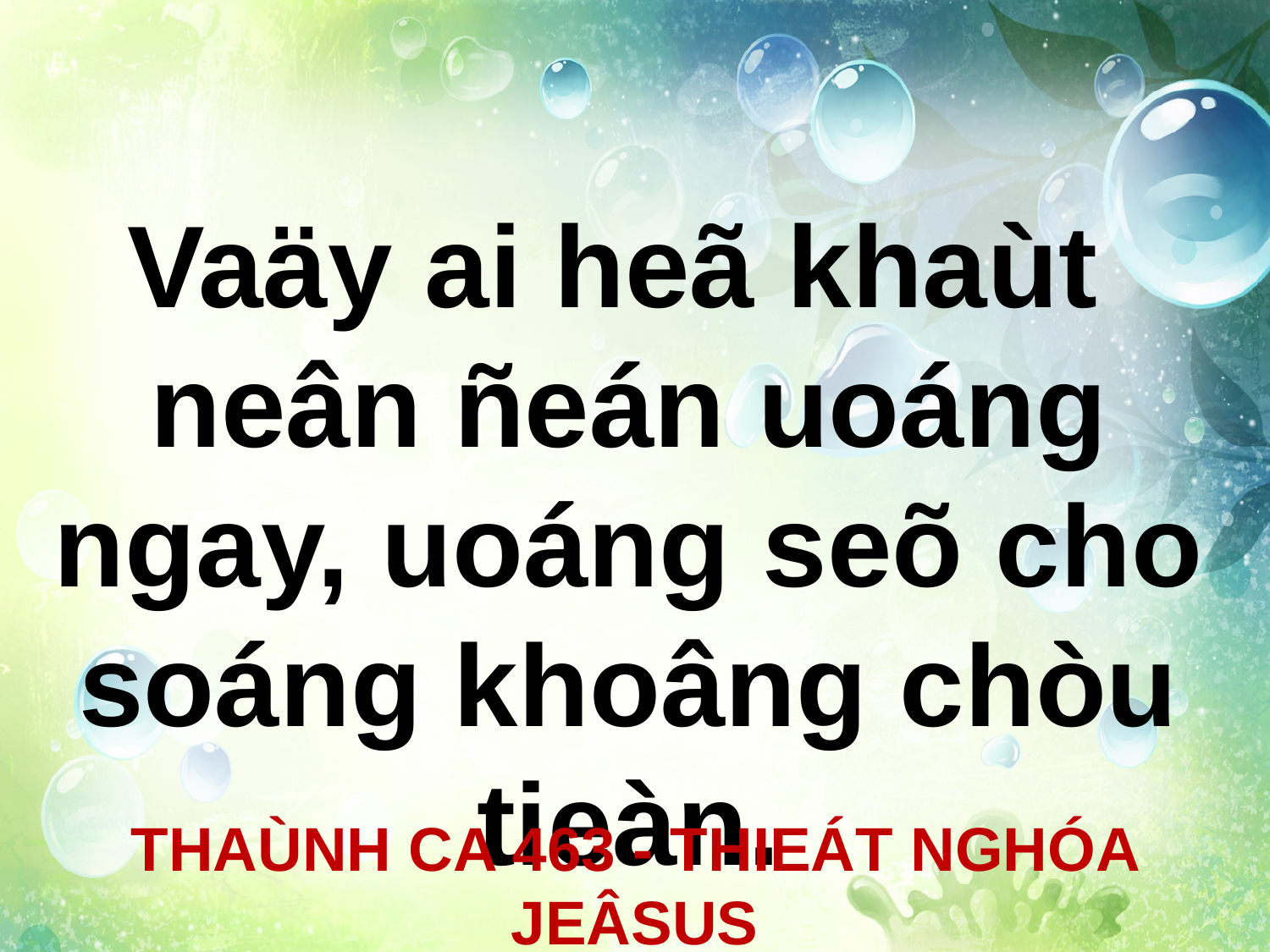

Vaäy ai heã khaùt
neân ñeán uoáng ngay, uoáng seõ cho soáng khoâng chòu tieàn.
THAÙNH CA 463 - THIEÁT NGHÓA JEÂSUS